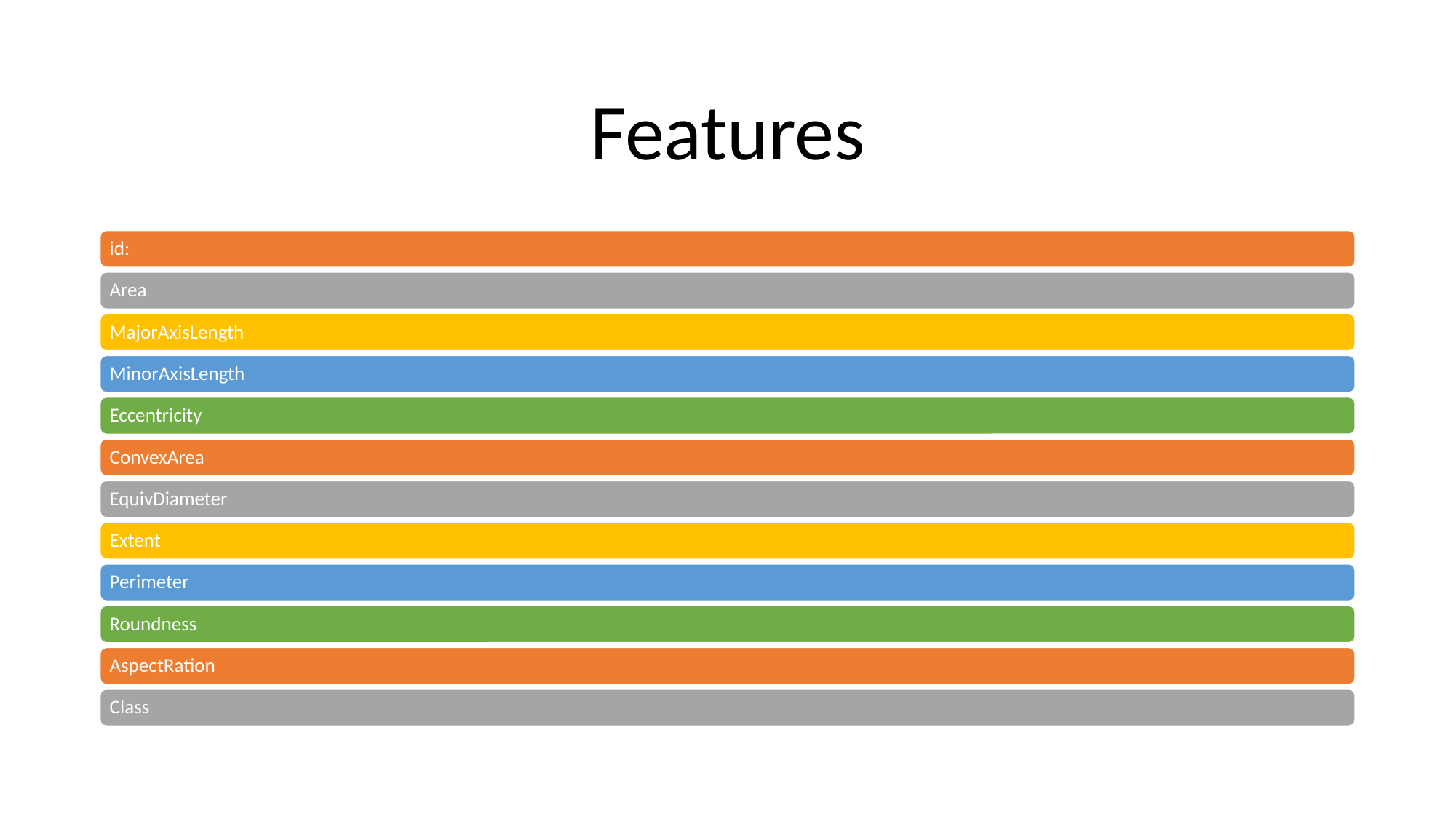

# Features
id:
Area
MajorAxisLength
MinorAxisLength
Eccentricity
ConvexArea
EquivDiameter
Extent
Perimeter
Roundness
AspectRation
Class